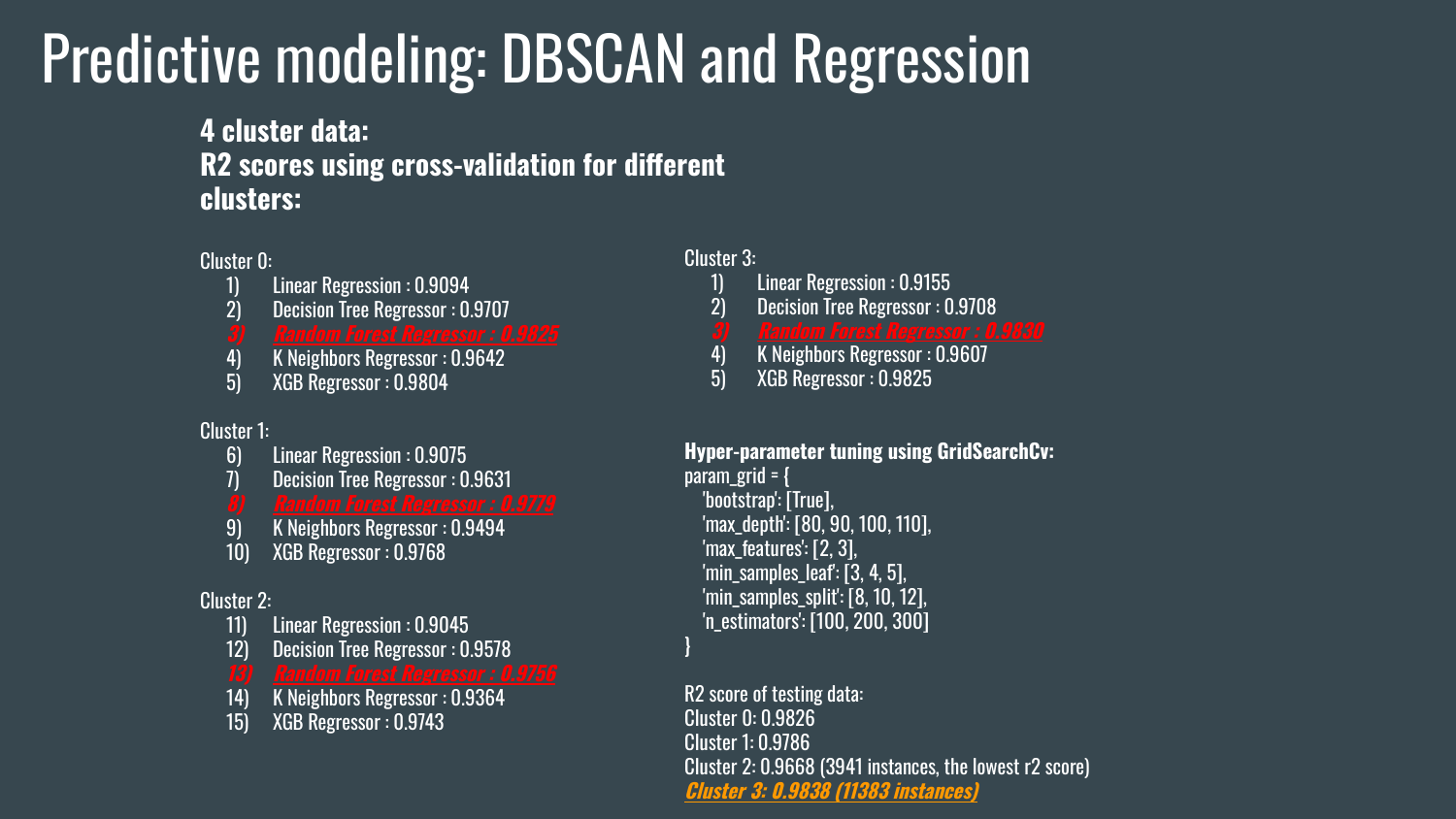

Predictive modeling: DBSCAN and Regression

4 cluster data:
R2 scores using cross-validation for different clusters:

Cluster 0:
Linear Regression : 0.9094
Decision Tree Regressor : 0.9707
Random Forest Regressor : 0.9825
K Neighbors Regressor : 0.9642
XGB Regressor : 0.9804

Cluster 1:
Linear Regression : 0.9075
Decision Tree Regressor : 0.9631
Random Forest Regressor : 0.9779
K Neighbors Regressor : 0.9494
XGB Regressor : 0.9768

Cluster 2:
Linear Regression : 0.9045
Decision Tree Regressor : 0.9578
Random Forest Regressor : 0.9756
K Neighbors Regressor : 0.9364
XGB Regressor : 0.9743

Cluster 3:
Linear Regression : 0.9155
Decision Tree Regressor : 0.9708
Random Forest Regressor : 0.9830
K Neighbors Regressor : 0.9607
XGB Regressor : 0.9825

Hyper-parameter tuning using GridSearchCv:
param_grid = {
    'bootstrap': [True],
    'max_depth': [80, 90, 100, 110],
    'max_features': [2, 3],
    'min_samples_leaf': [3, 4, 5],
    'min_samples_split': [8, 10, 12],
    'n_estimators': [100, 200, 300]
}

R2 score of testing data:
Cluster 0: 0.9826
Cluster 1: 0.9786
Cluster 2: 0.9668 (3941 instances, the lowest r2 score)
Cluster 3: 0.9838 (11383 instances)